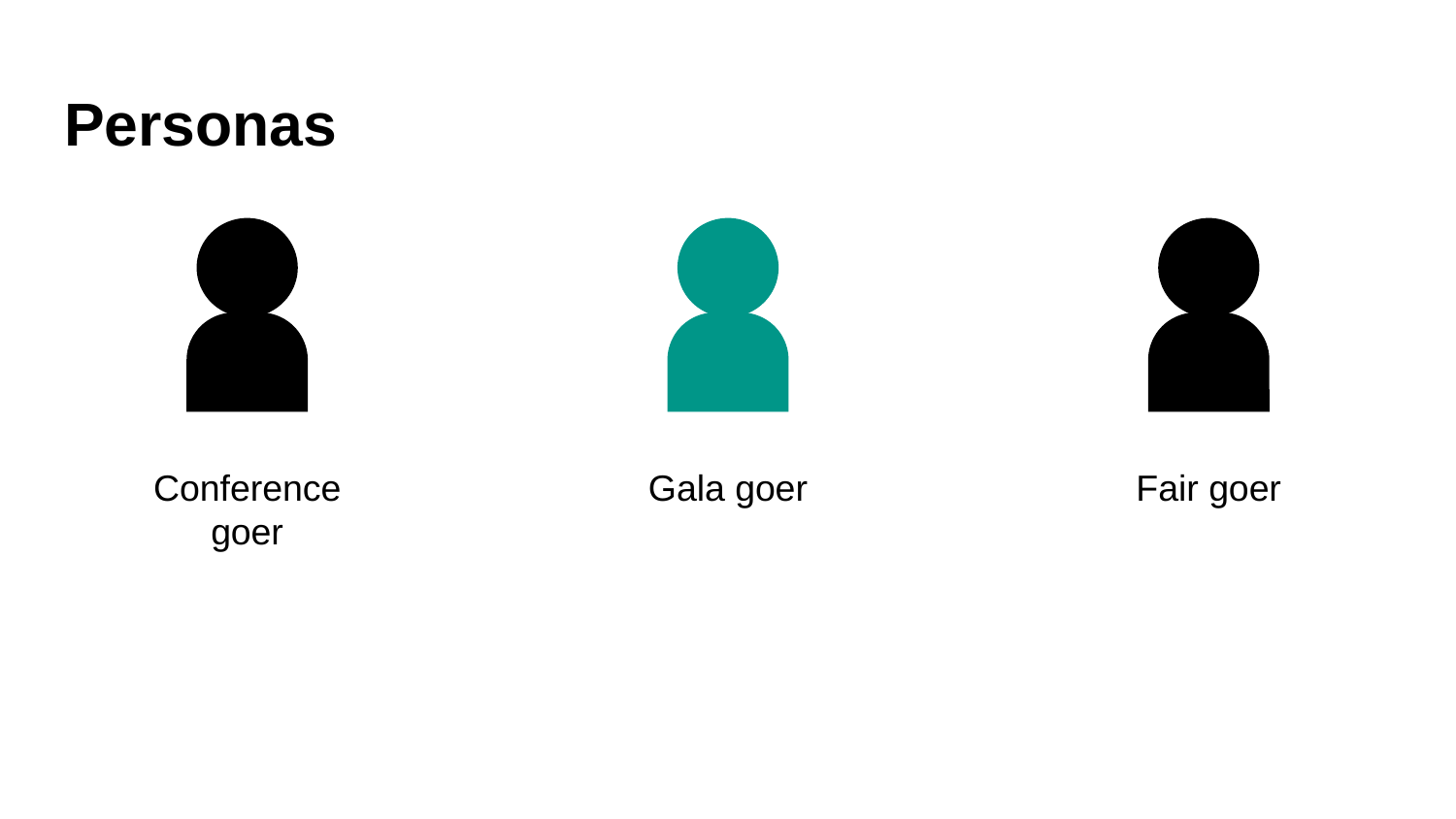

# Personas

Conference goer
Gala goer
Fair goer